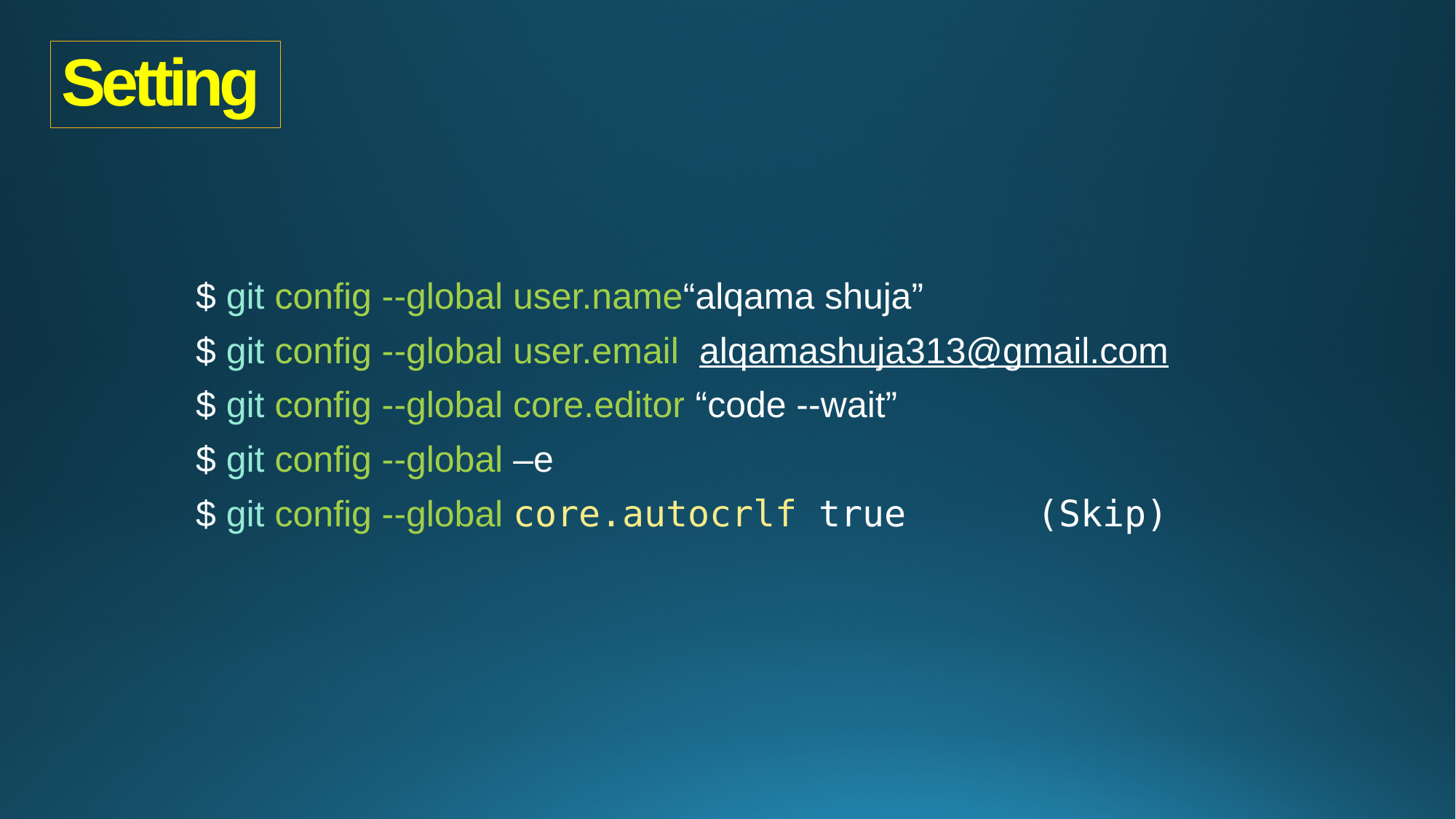

# Setting
$ git config --global user.name“alqama shuja”
$ git config --global user.email  alqamashuja313@gmail.com
$ git config --global core.editor “code --wait”
$ git config --global –e
$ git config --global core.autocrlf true      (Skip)